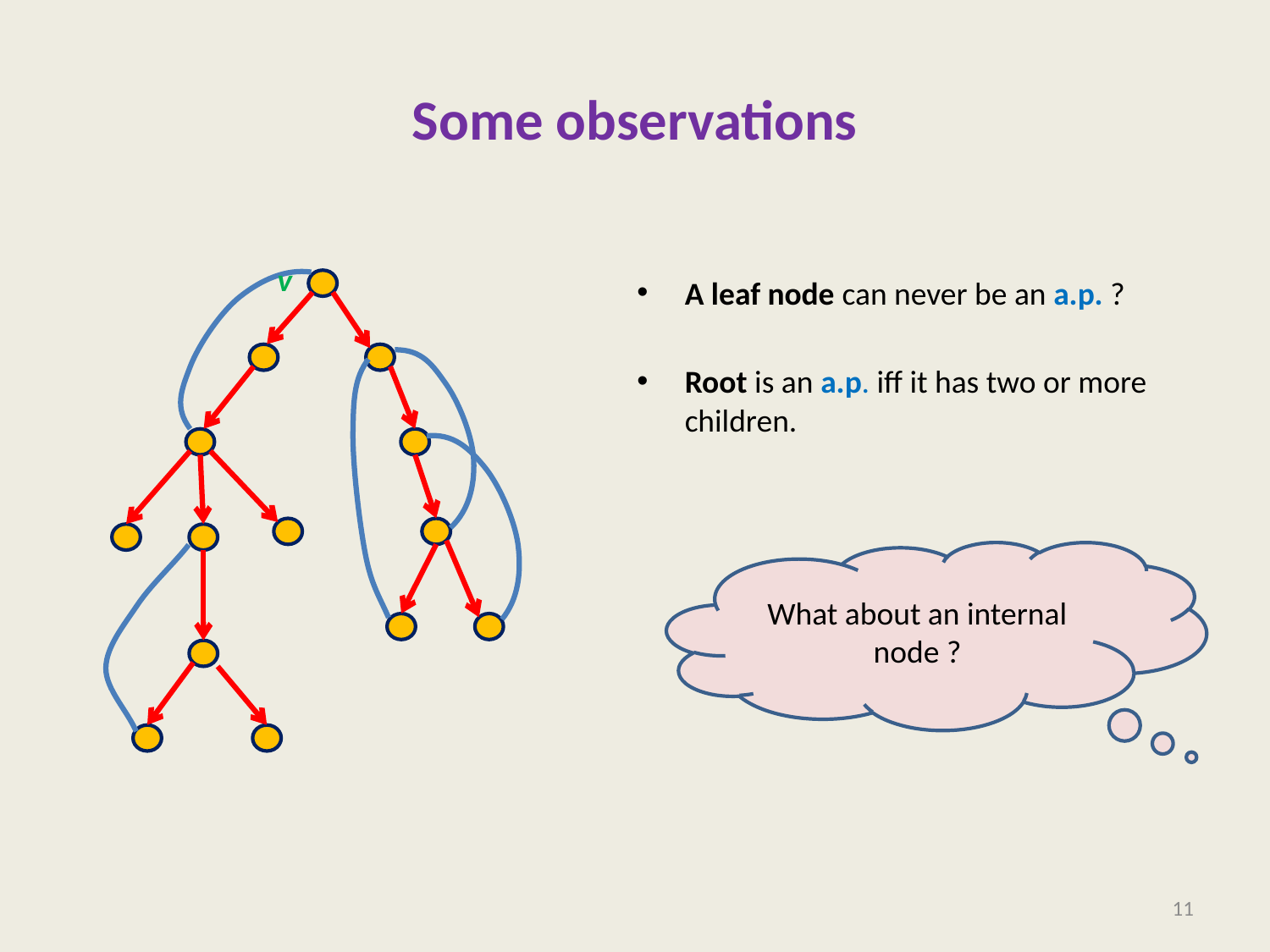

# Some observations

A leaf node can never be an a.p. ?

Root is an a.p. iff it has two or more children.

v

What about an internal node ?
11